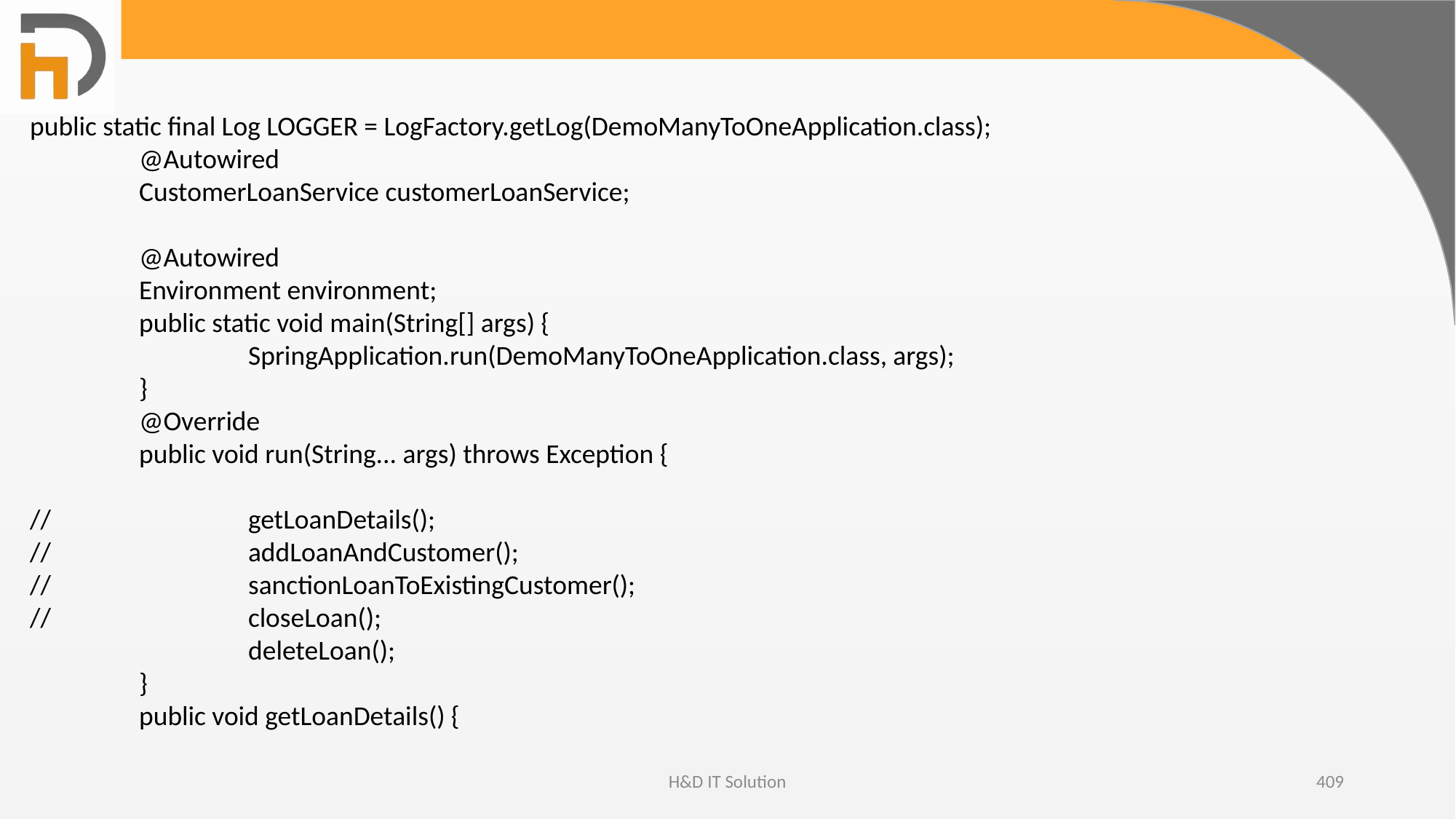

public static final Log LOGGER = LogFactory.getLog(DemoManyToOneApplication.class);
	@Autowired
	CustomerLoanService customerLoanService;

	@Autowired
	Environment environment;
	public static void main(String[] args) {
		SpringApplication.run(DemoManyToOneApplication.class, args);
	}
	@Override
	public void run(String... args) throws Exception {

//		getLoanDetails();
//		addLoanAndCustomer();
//		sanctionLoanToExistingCustomer();
//		closeLoan();
		deleteLoan();
	}
	public void getLoanDetails() {

H&D IT Solution
409